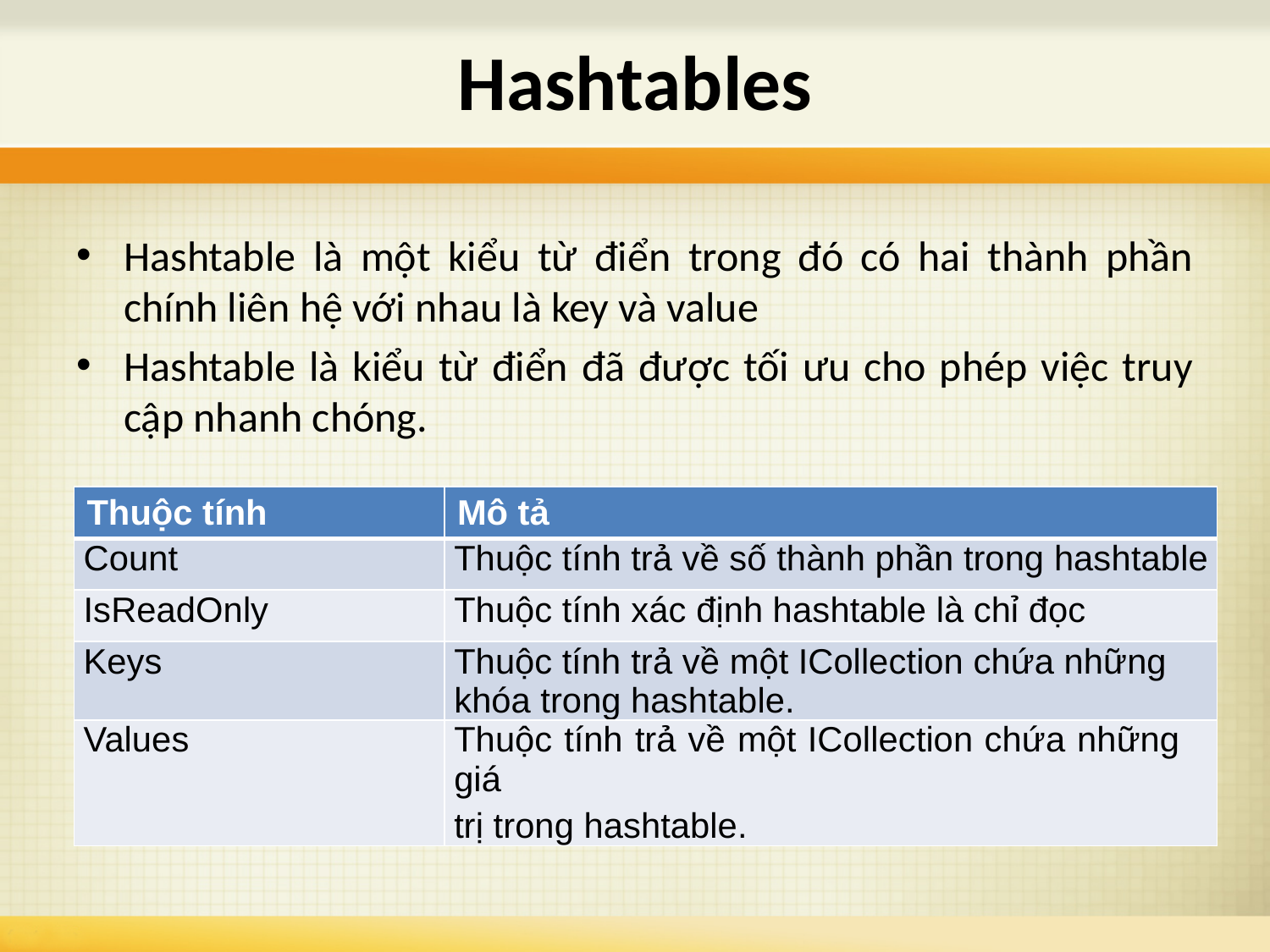

# Hashtables
Hashtable là một kiểu từ điển trong đó có hai thành phần chính liên hệ với nhau là key và value
Hashtable là kiểu từ điển đã được tối ưu cho phép việc truy cập nhanh chóng.
| Thuộc tính | Mô tả |
| --- | --- |
| Count | Thuộc tính trả về số thành phần trong hashtable |
| IsReadOnly | Thuộc tính xác định hashtable là chỉ đọc |
| Keys | Thuộc tính trả về một ICollection chứa những khóa trong hashtable. |
| Values | Thuộc tính trả về một ICollection chứa những giá trị trong hashtable. |